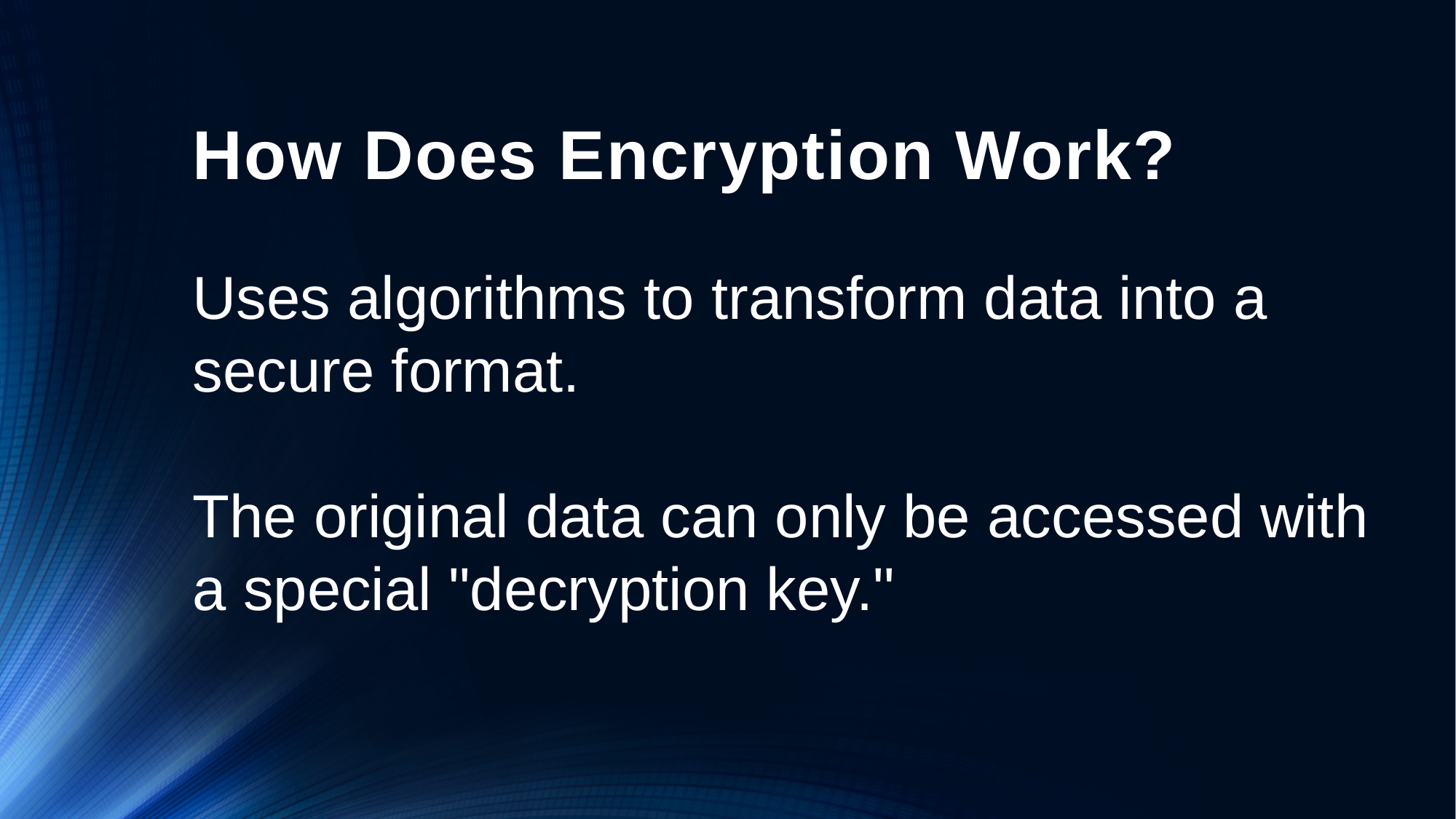

# How Does Encryption Work?
Uses algorithms to transform data into a secure format.

The original data can only be accessed with a special "decryption key."